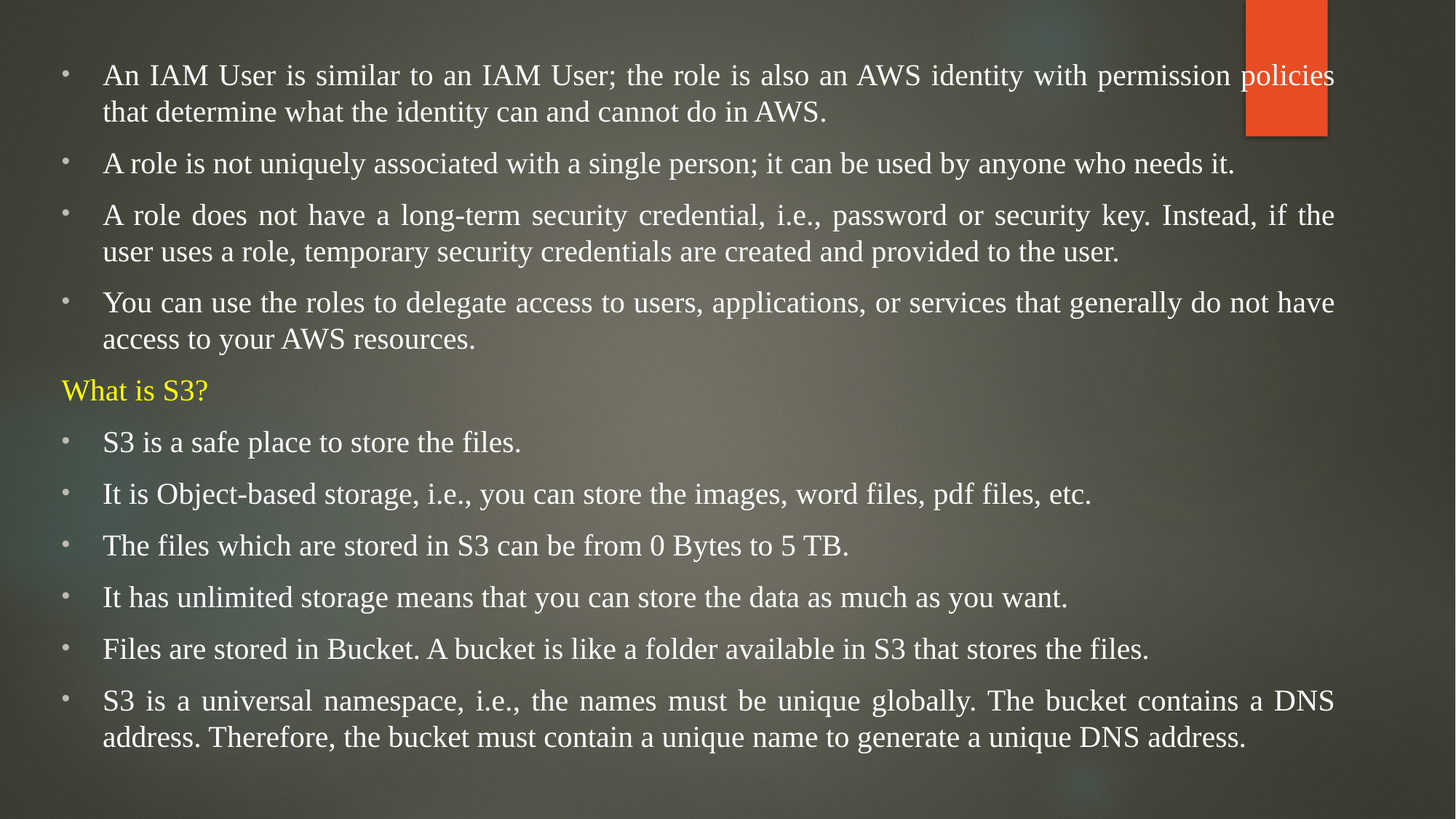

An IAM User is similar to an IAM User; the role is also an AWS identity with permission policies that determine what the identity can and cannot do in AWS.
A role is not uniquely associated with a single person; it can be used by anyone who needs it.
A role does not have a long-term security credential, i.e., password or security key. Instead, if the user uses a role, temporary security credentials are created and provided to the user.
You can use the roles to delegate access to users, applications, or services that generally do not have access to your AWS resources.
What is S3?
S3 is a safe place to store the files.
It is Object-based storage, i.e., you can store the images, word files, pdf files, etc.
The files which are stored in S3 can be from 0 Bytes to 5 TB.
It has unlimited storage means that you can store the data as much as you want.
Files are stored in Bucket. A bucket is like a folder available in S3 that stores the files.
S3 is a universal namespace, i.e., the names must be unique globally. The bucket contains a DNS address. Therefore, the bucket must contain a unique name to generate a unique DNS address.